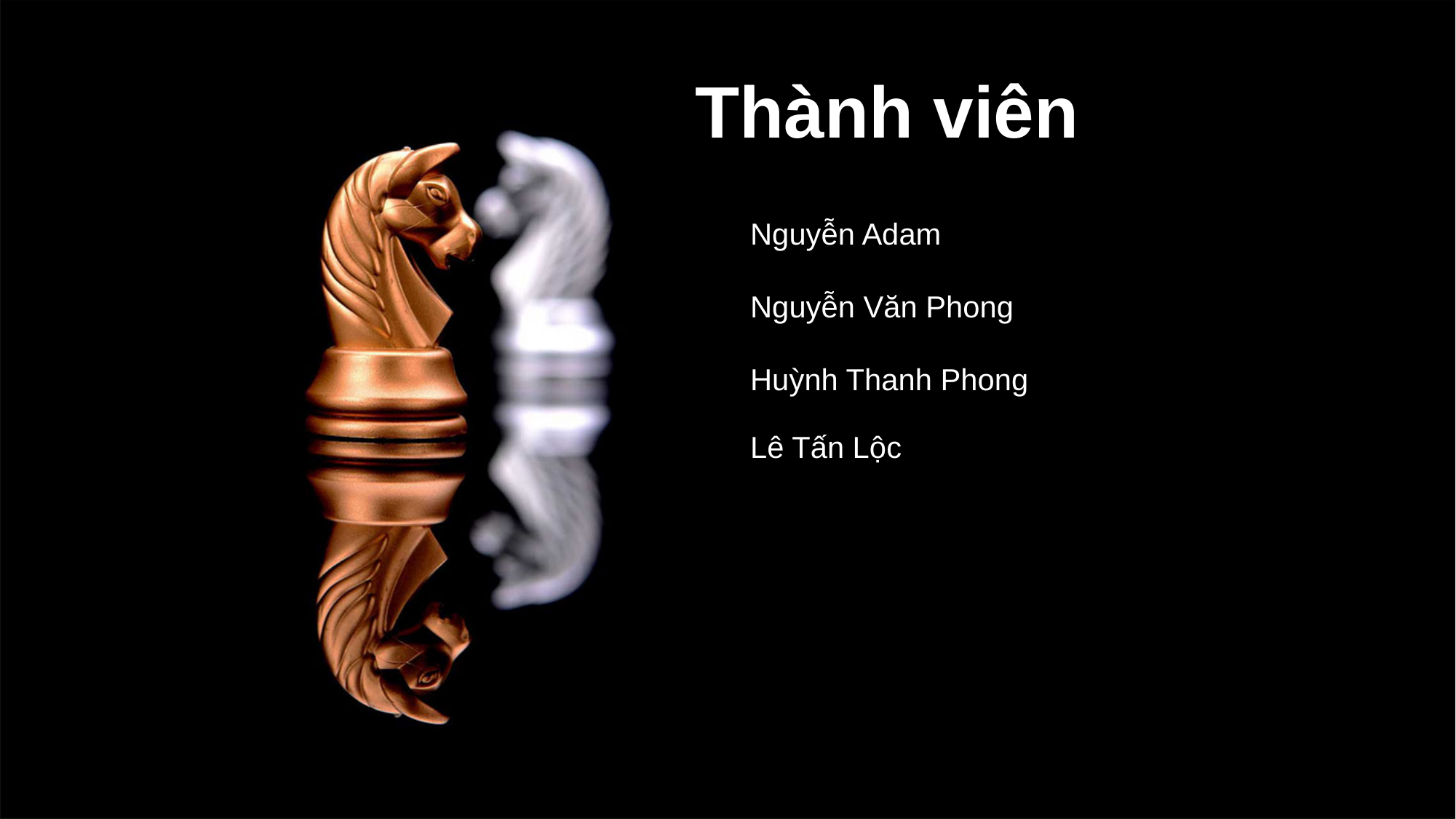

Thành viên
Nguyễn Adam
Nguyễn Văn Phong
Huỳnh Thanh Phong
Lê Tấn Lộc